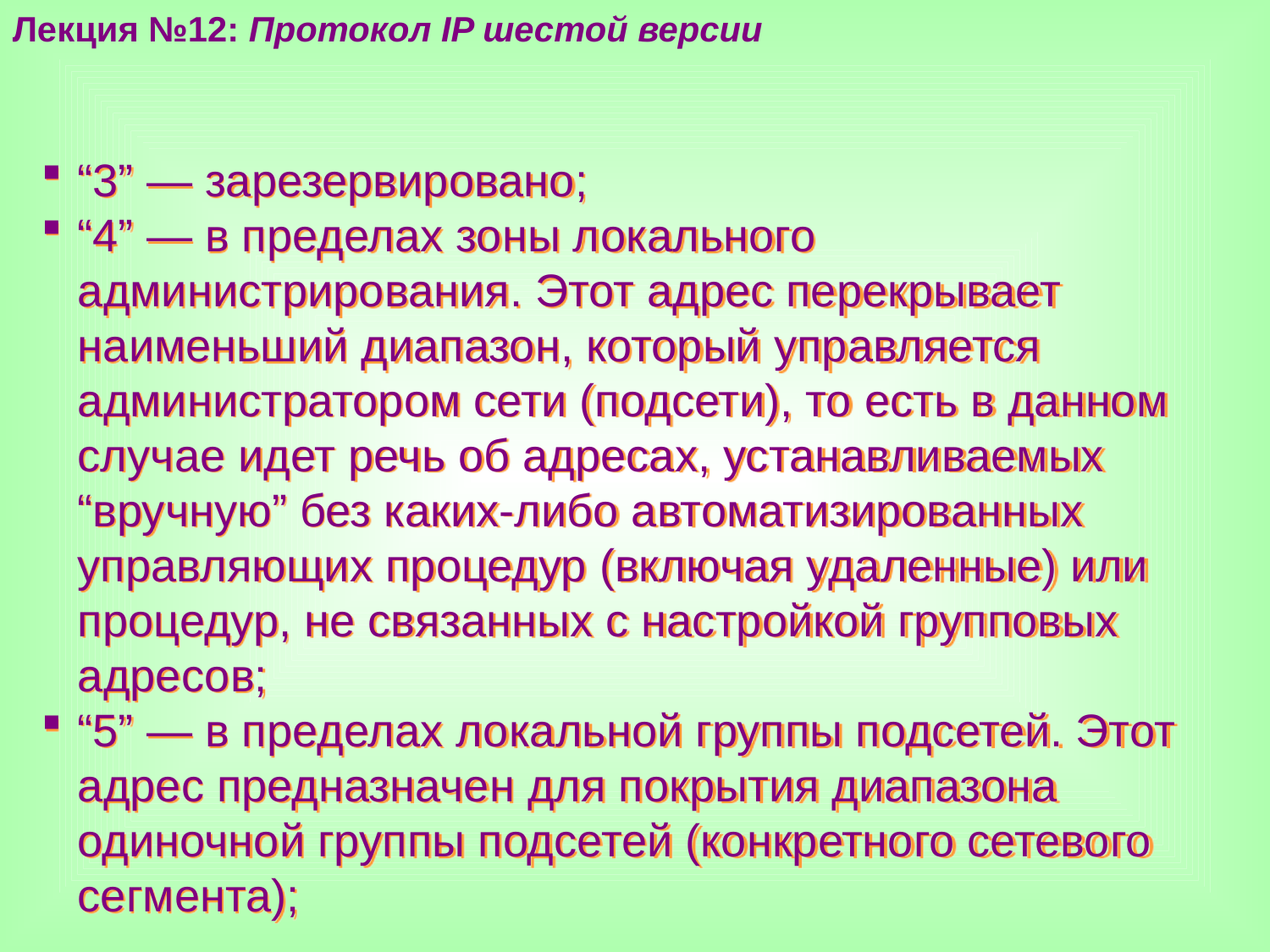

Лекция №12: Протокол IP шестой версии
“3” — зарезервировано;
“4” — в пределах зоны локального администрирования. Этот адрес перекрывает наименьший диапазон, который управляется администратором сети (подсети), то есть в данном случае идет речь об адресах, устанавливаемых “вручную” без каких-либо автоматизированных управляющих процедур (включая удаленные) или процедур, не связанных с настройкой групповых адресов;
“5” — в пределах локальной группы подсетей. Этот адрес предназначен для покрытия диапазона одиночной группы подсетей (конкретного сетевого сегмента);